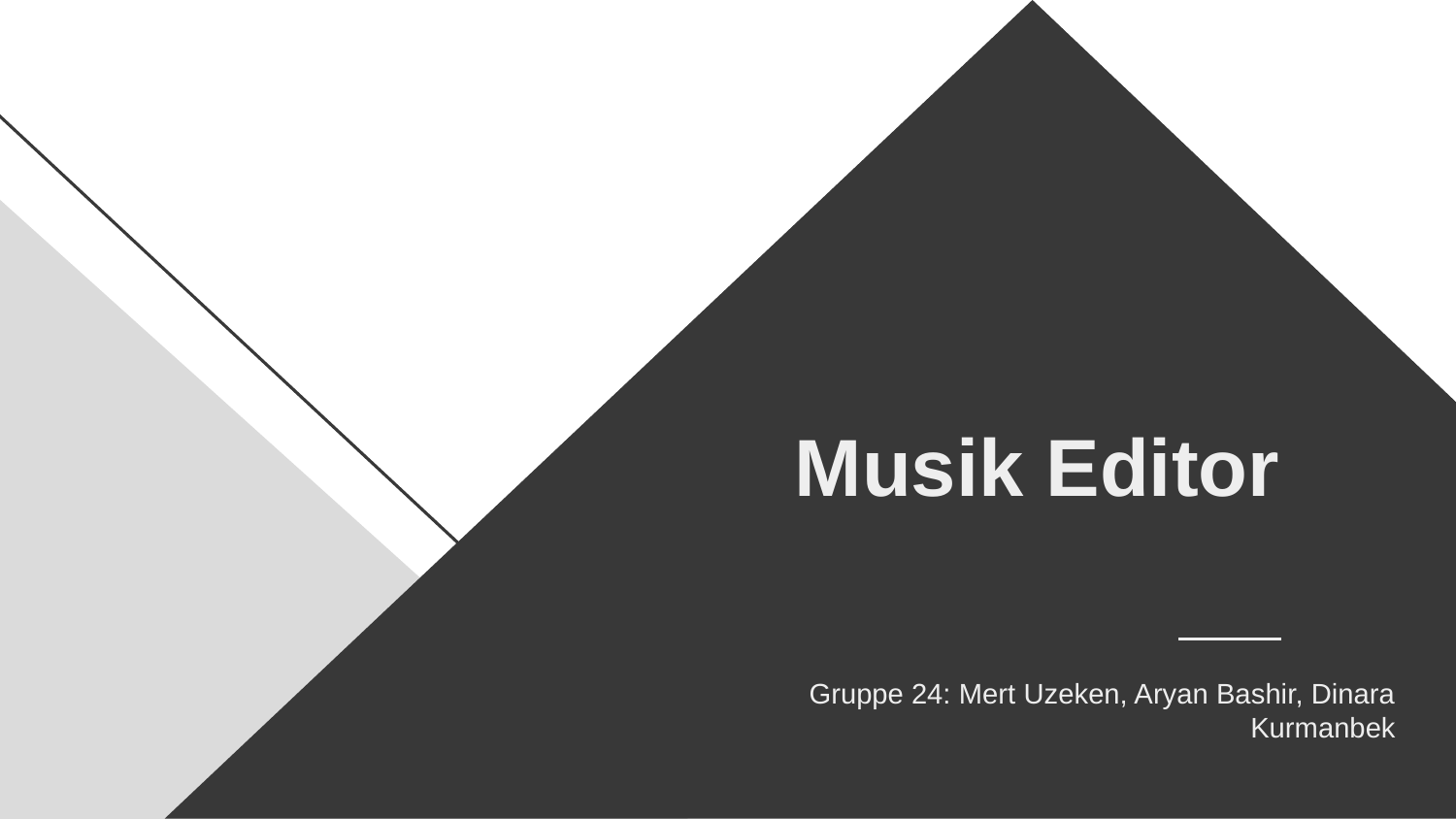

# Musik Editor
Gruppe 24: Mert Uzeken, Aryan Bashir, Dinara Kurmanbek